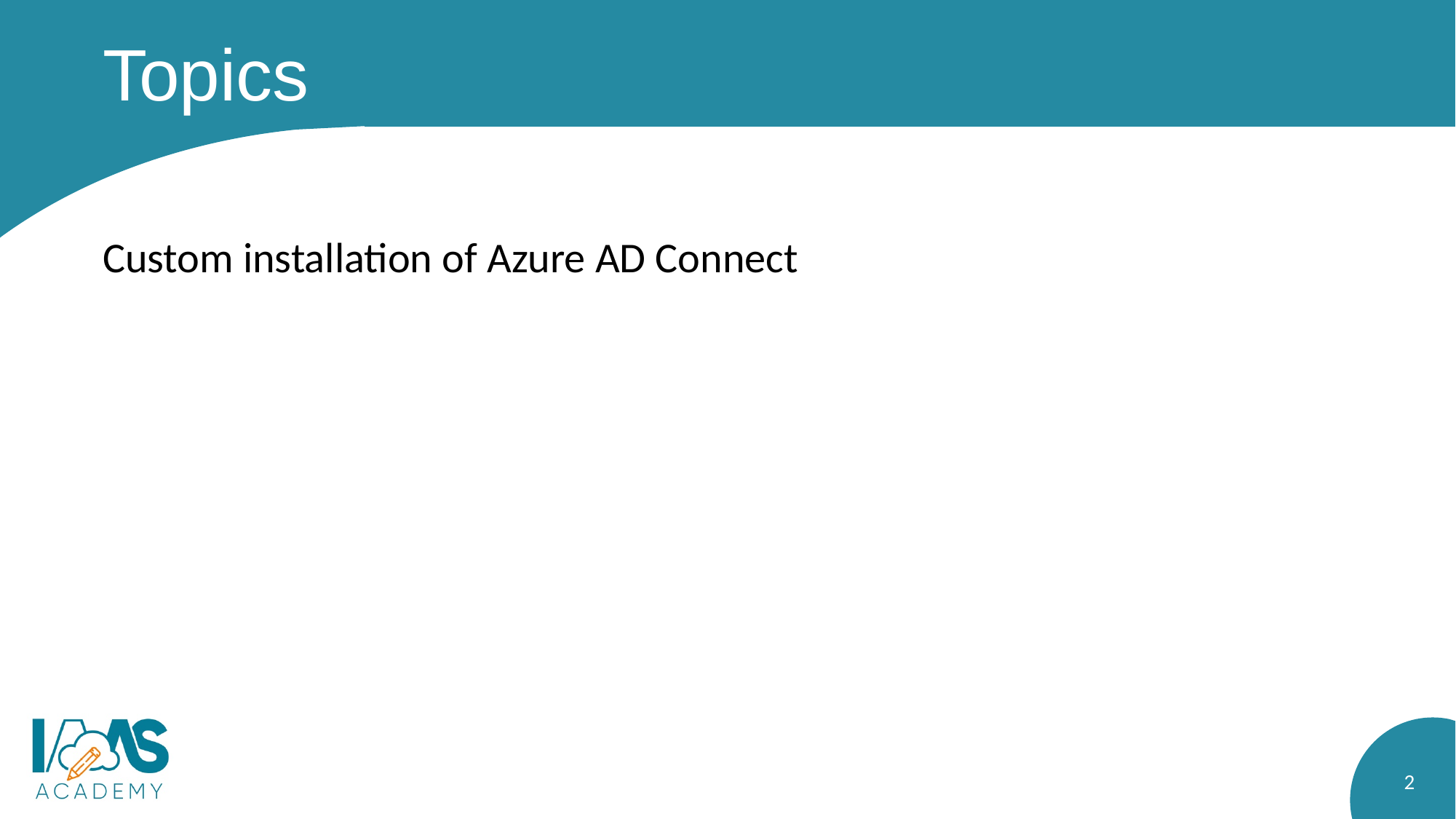

# Topics
Custom installation of Azure AD Connect
2